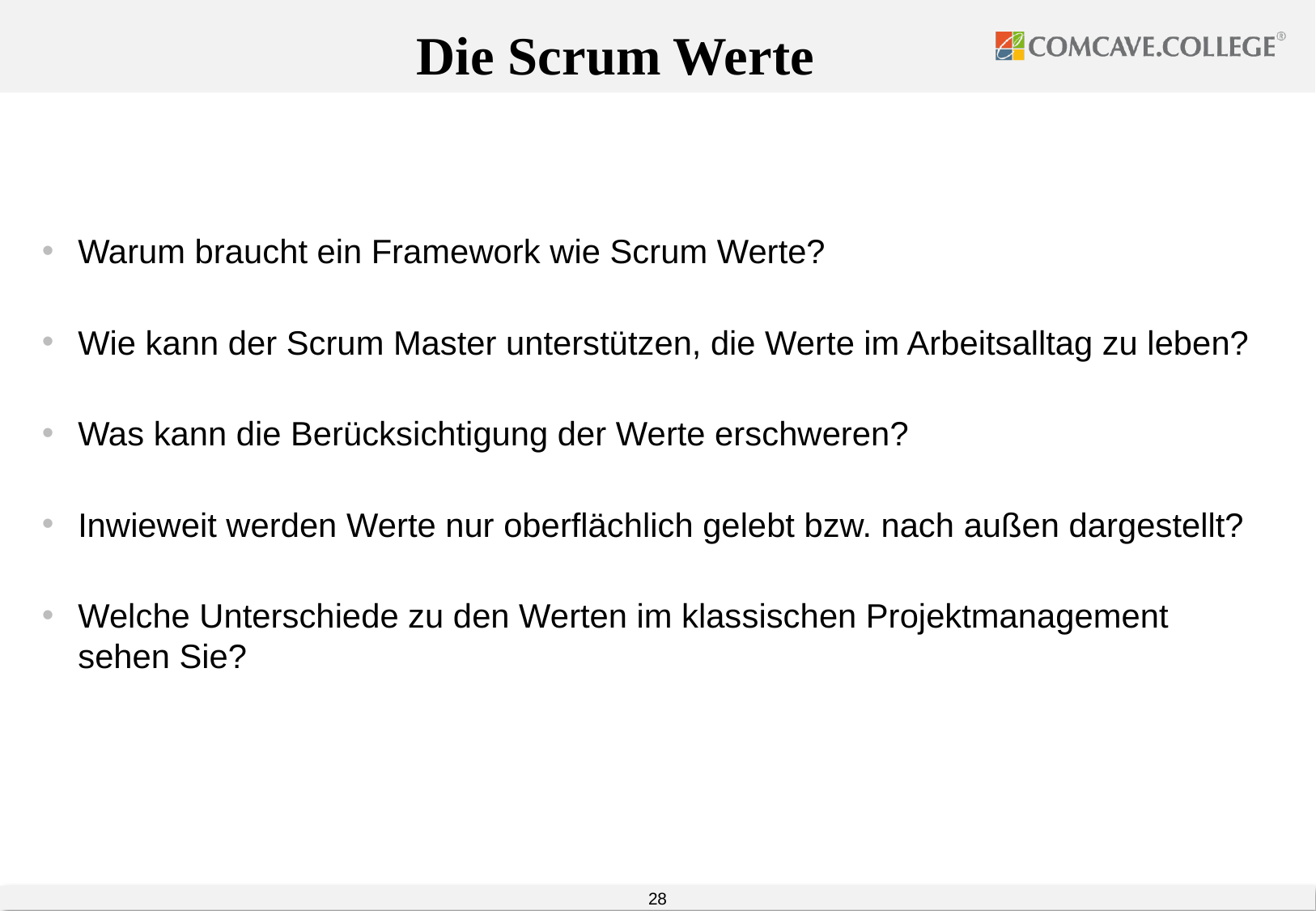

Die Scrum Werte
#

Warum braucht ein Framework wie Scrum Werte?

Wie kann der Scrum Master unterstützen, die Werte im Arbeitsalltag zu leben?

Was kann die Berücksichtigung der Werte erschweren?

Inwieweit werden Werte nur oberflächlich gelebt bzw. nach außen dargestellt?

Welche Unterschiede zu den Werten im klassischen Projektmanagement sehen Sie?

28